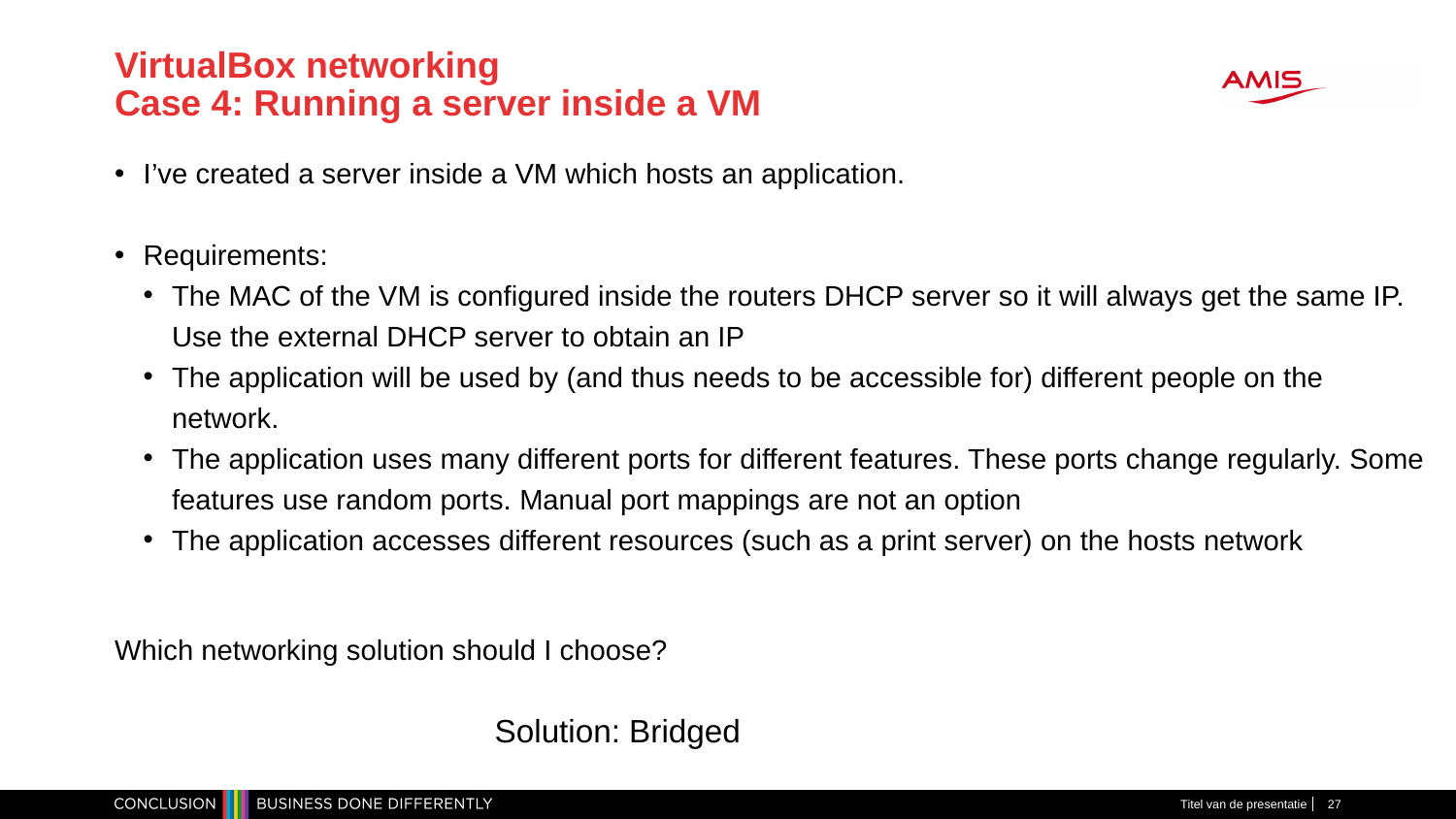

# VirtualBox networking Case 4: Running a server inside a VM
I’ve created a server inside a VM which hosts an application.

Requirements:
The MAC of the VM is configured inside the routers DHCP server so it will always get the same IP. Use the external DHCP server to obtain an IP
The application will be used by (and thus needs to be accessible for) different people on the network.
The application uses many different ports for different features. These ports change regularly. Some features use random ports. Manual port mappings are not an option
The application accesses different resources (such as a print server) on the hosts network

Which networking solution should I choose?
Solution: Bridged
Titel van de presentatie
27